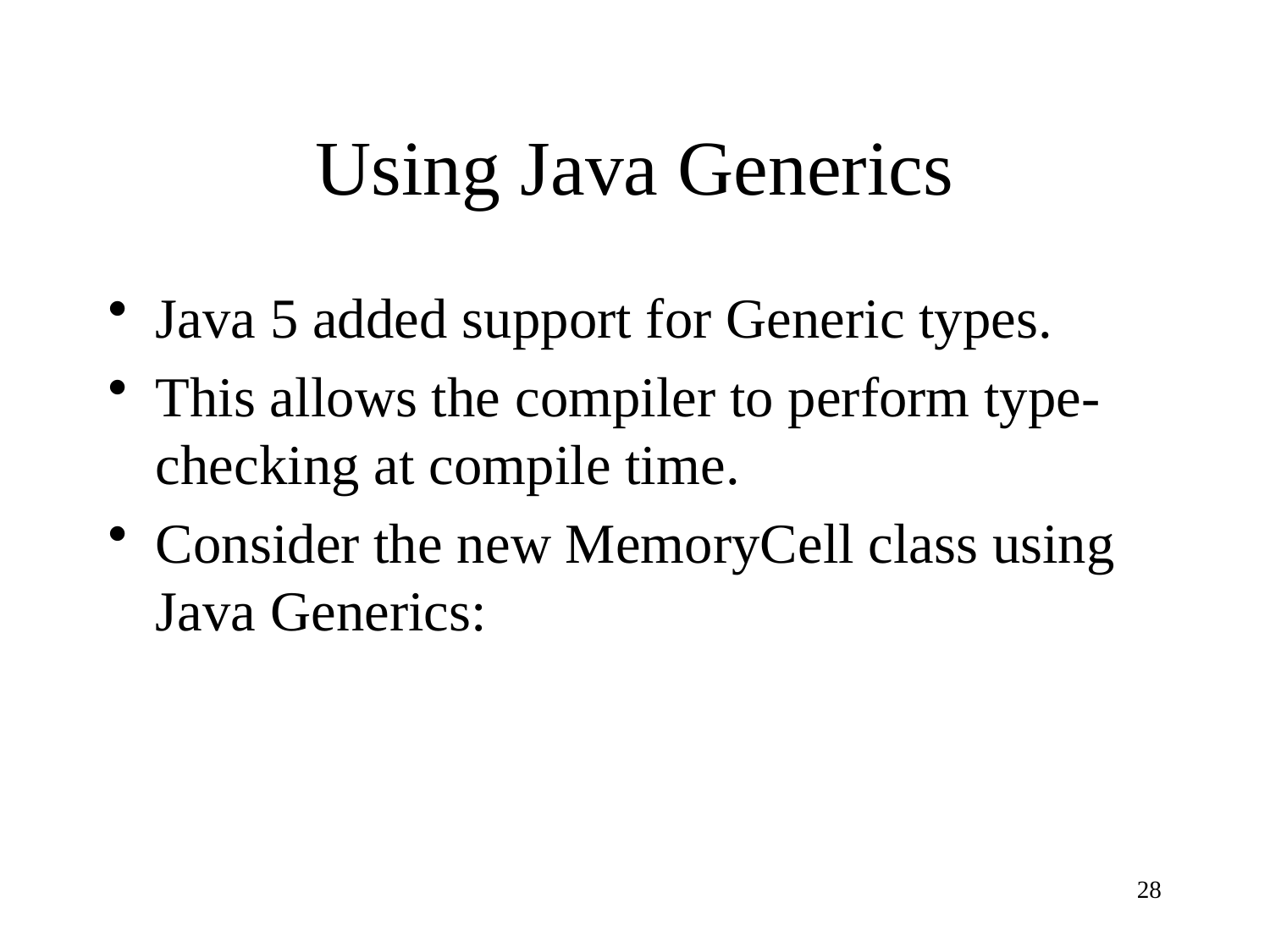

# Using Java Generics
Java 5 added support for Generic types.
This allows the compiler to perform type-checking at compile time.
Consider the new MemoryCell class using Java Generics:

28